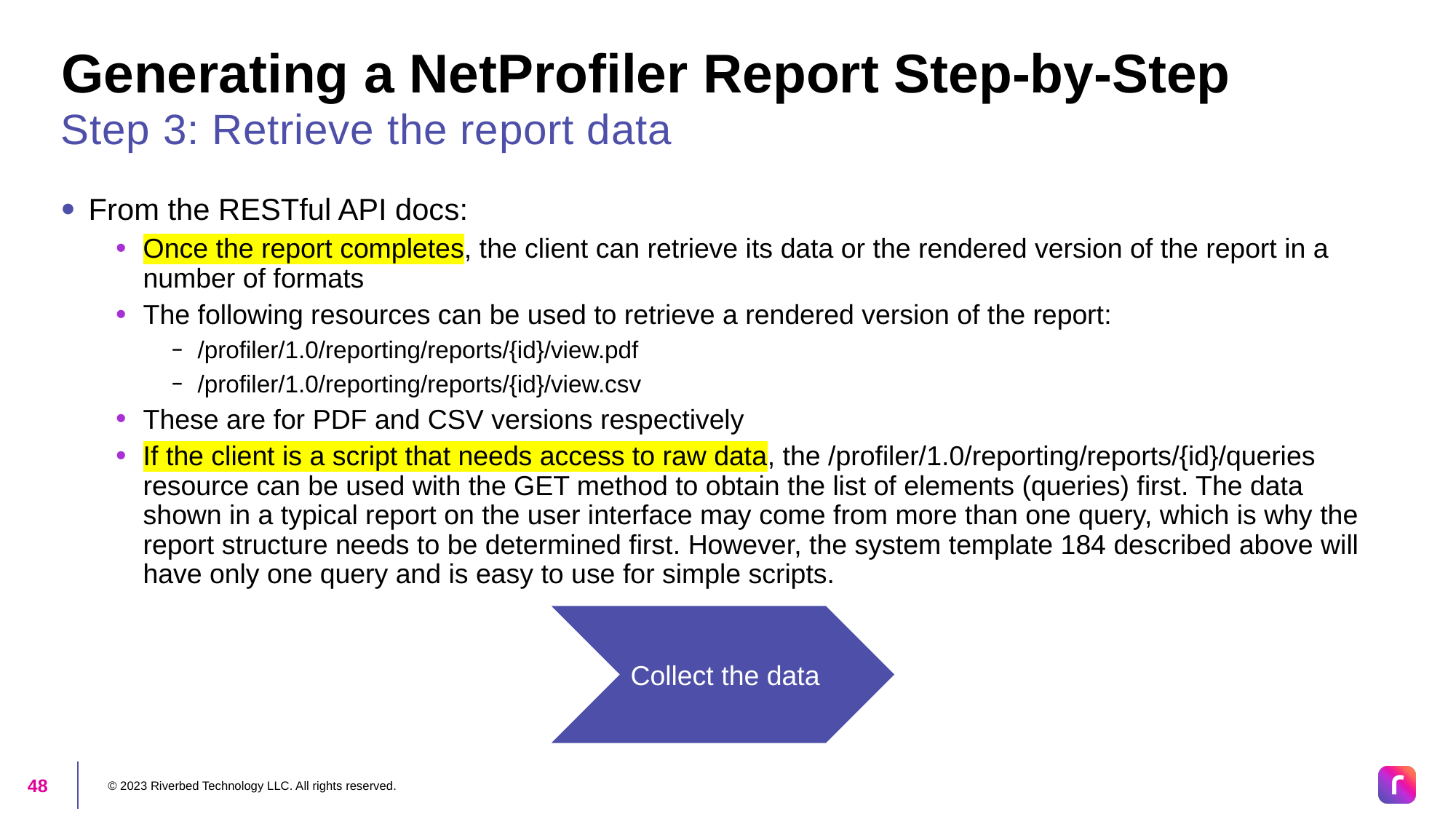

# Generating a NetProfiler Report Step-by-Step
Step 3: Retrieve the report data
From the RESTful API docs:
Once the report completes, the client can retrieve its data or the rendered version of the report in a number of formats
The following resources can be used to retrieve a rendered version of the report:
/profiler/1.0/reporting/reports/{id}/view.pdf
/profiler/1.0/reporting/reports/{id}/view.csv
These are for PDF and CSV versions respectively
If the client is a script that needs access to raw data, the /profiler/1.0/reporting/reports/{id}/queries resource can be used with the GET method to obtain the list of elements (queries) first. The data shown in a typical report on the user interface may come from more than one query, which is why the report structure needs to be determined first. However, the system template 184 described above will have only one query and is easy to use for simple scripts.

Collect the data
© 2023 Riverbed Technology LLC. All rights reserved.
48